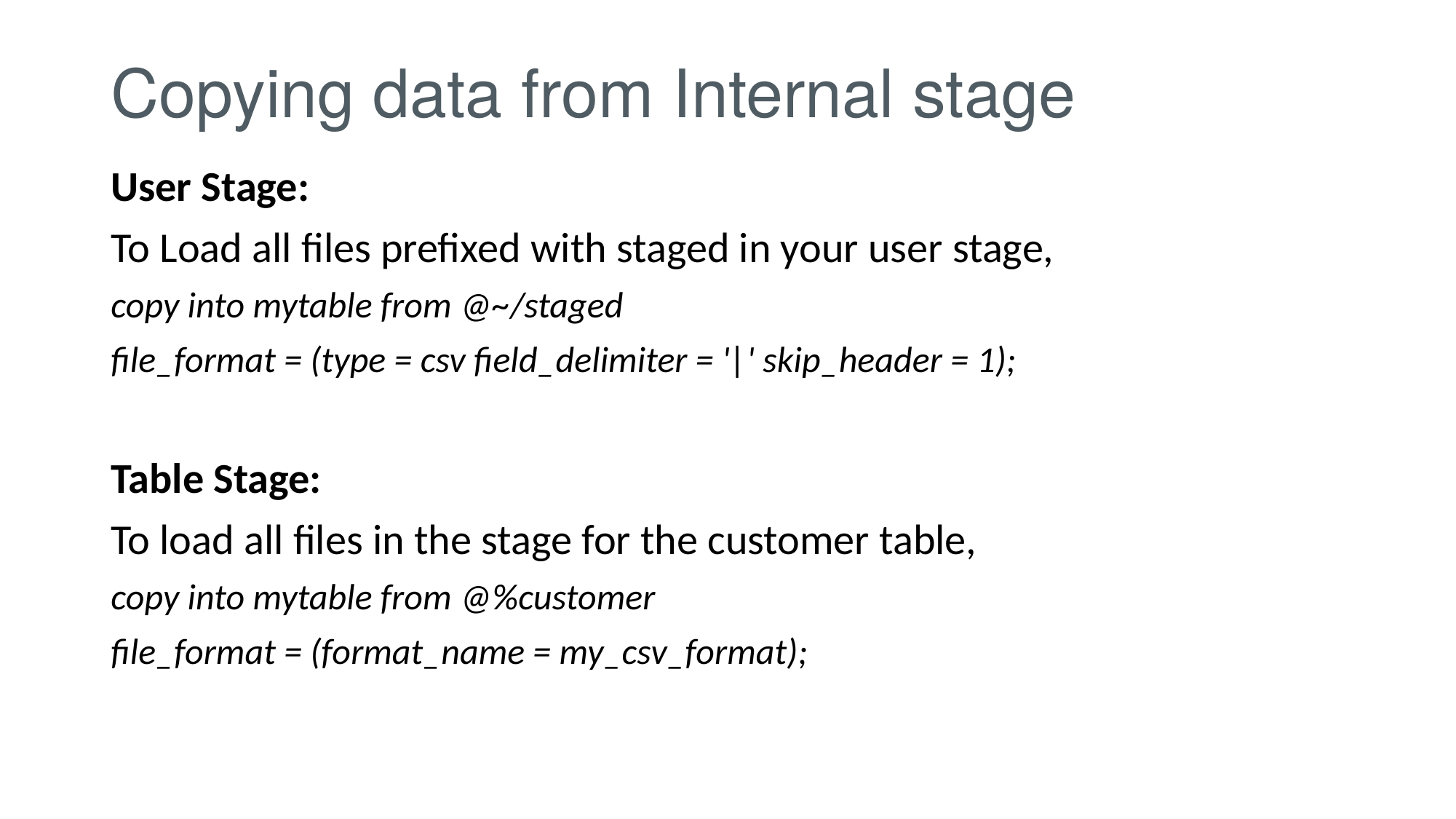

# Copying data from Internal stage
User Stage:
To Load all files prefixed with staged in your user stage,
copy into mytable from @~/staged
file_format = (type = csv field_delimiter = '|' skip_header = 1);

Table Stage:
To load all files in the stage for the customer table,
copy into mytable from @%customer
file_format = (format_name = my_csv_format);